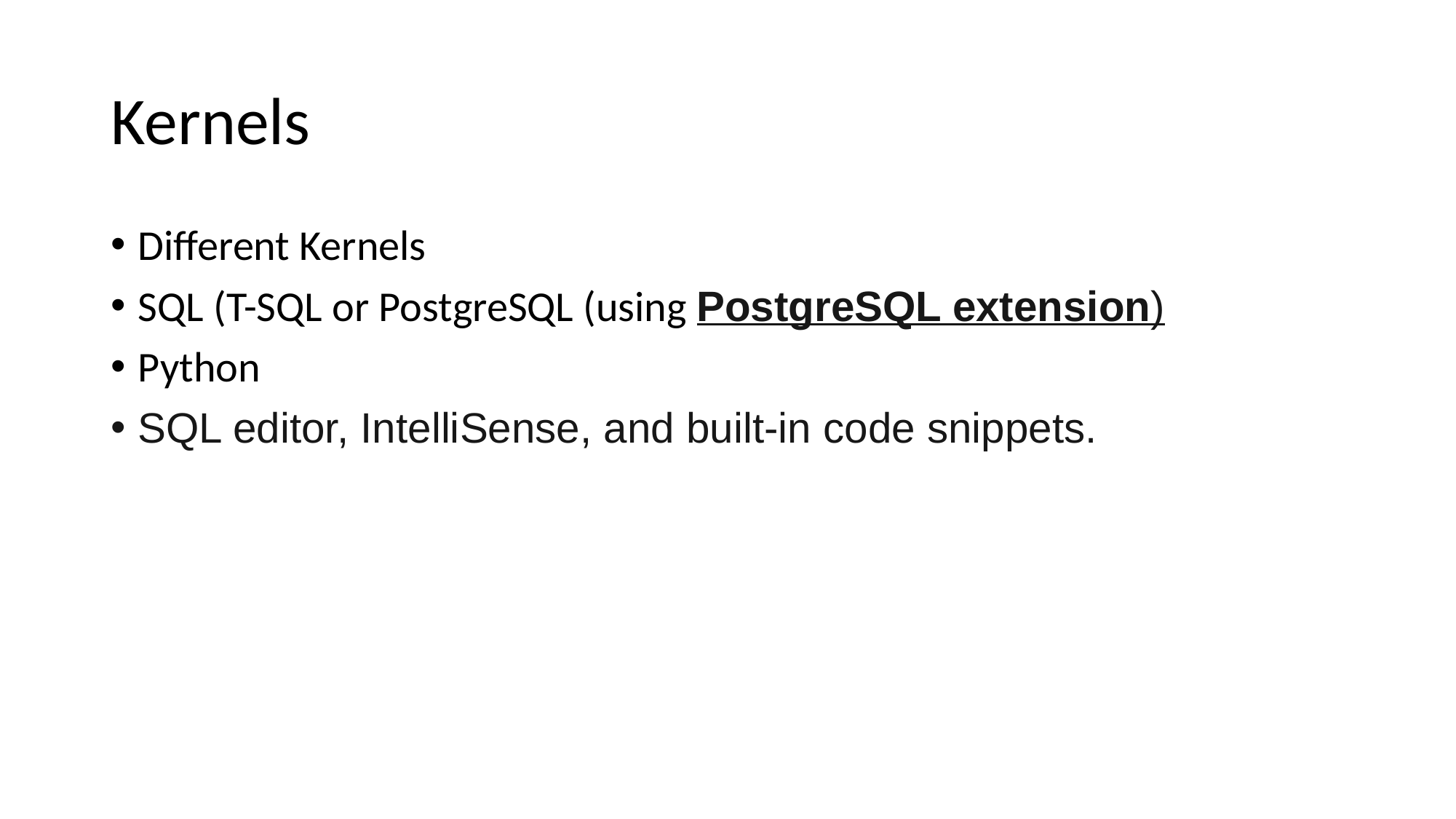

# Kernels
Different Kernels
SQL (T-SQL or PostgreSQL (using PostgreSQL extension)
Python
SQL editor, IntelliSense, and built-in code snippets.